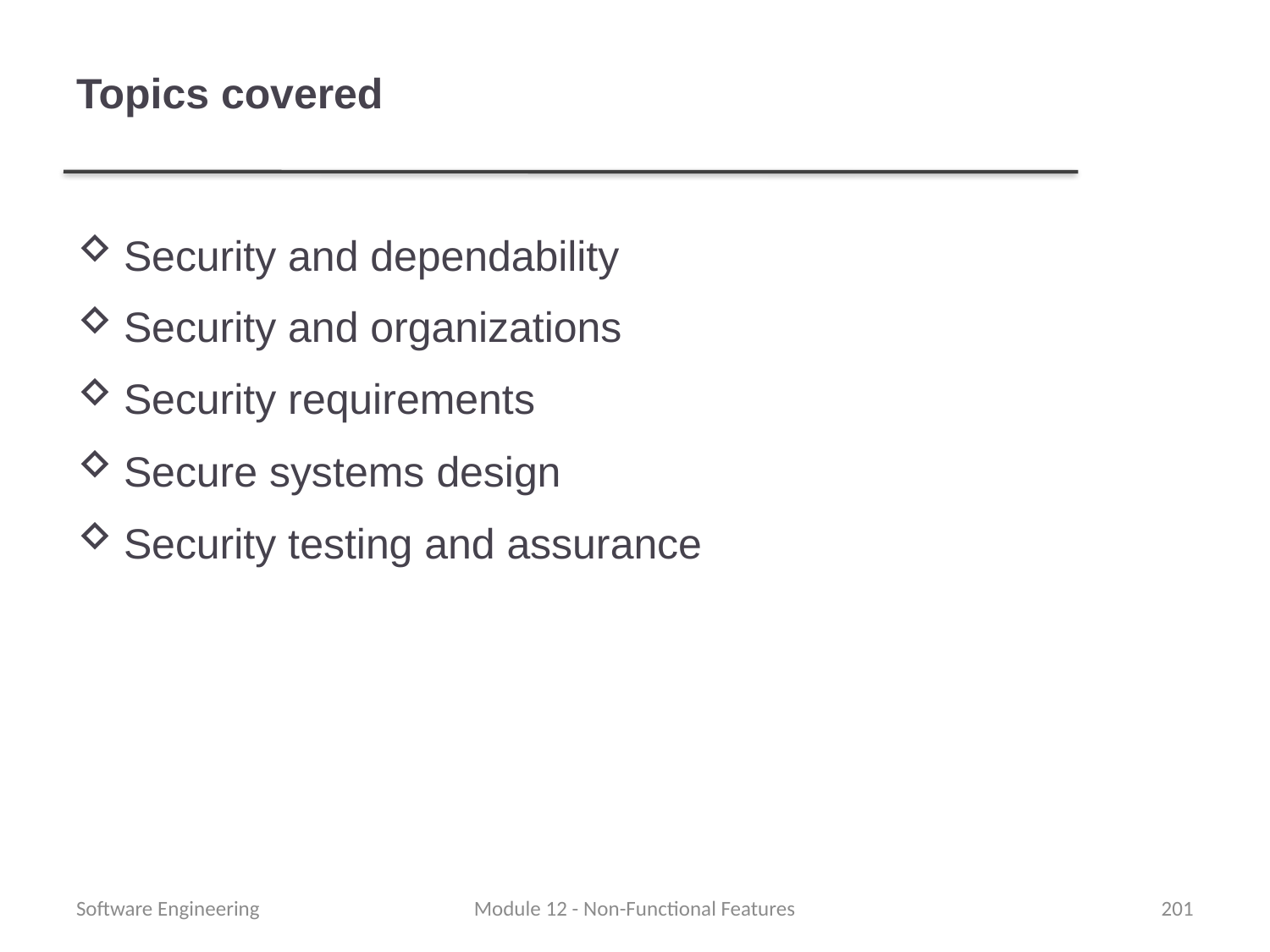

# Topics covered
Security and dependability
Security and organizations
Security requirements
Secure systems design
Security testing and assurance
Software Engineering
Module 12 - Non-Functional Features
201